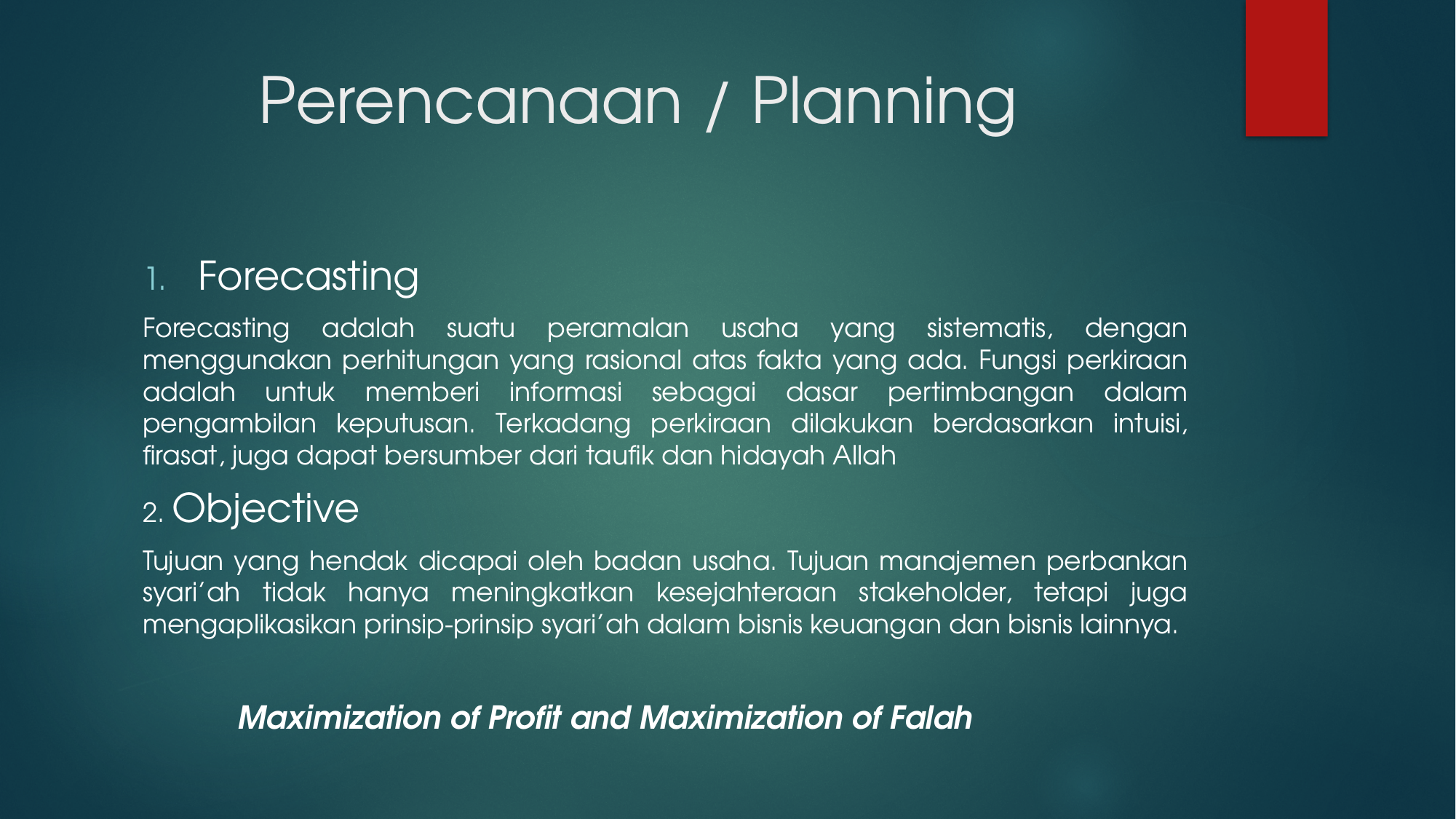

# Perencanaan / Planning
Forecasting
Forecasting adalah suatu peramalan usaha yang sistematis, dengan menggunakan perhitungan yang rasional atas fakta yang ada. Fungsi perkiraan adalah untuk memberi informasi sebagai dasar pertimbangan dalam pengambilan keputusan. Terkadang perkiraan dilakukan berdasarkan intuisi, firasat, juga dapat bersumber dari taufik dan hidayah Allah
2. Objective
Tujuan yang hendak dicapai oleh badan usaha. Tujuan manajemen perbankan syari’ah tidak hanya meningkatkan kesejahteraan stakeholder, tetapi juga mengaplikasikan prinsip-prinsip syari’ah dalam bisnis keuangan dan bisnis lainnya.

		Maximization of Profit and Maximization of Falah